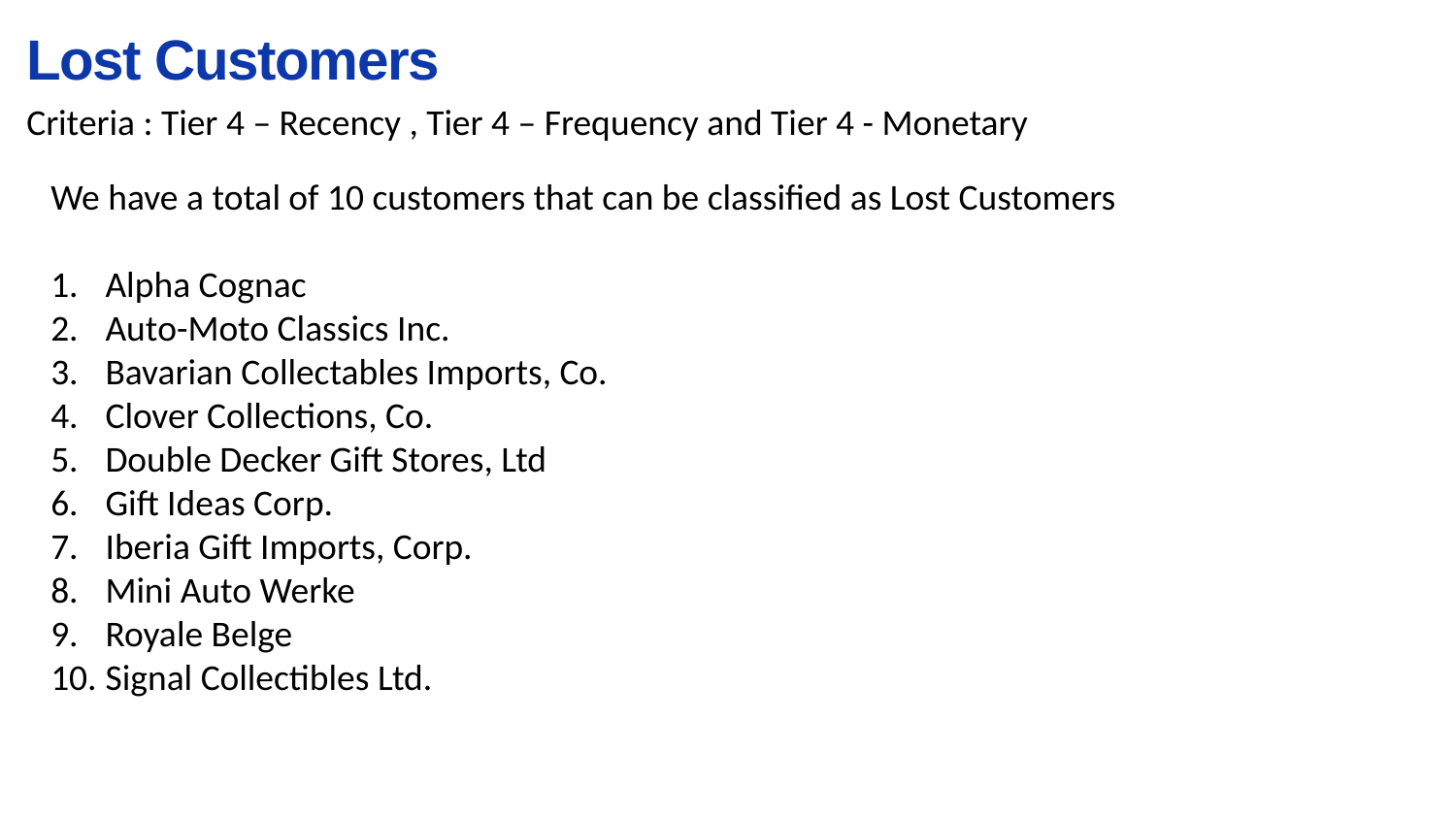

Lost Customers
Criteria : Tier 4 – Recency , Tier 4 – Frequency and Tier 4 - Monetary
We have a total of 10 customers that can be classified as Lost Customers

Alpha Cognac
Auto-Moto Classics Inc.
Bavarian Collectables Imports, Co.
Clover Collections, Co.
Double Decker Gift Stores, Ltd
Gift Ideas Corp.
Iberia Gift Imports, Corp.
Mini Auto Werke
Royale Belge
Signal Collectibles Ltd.